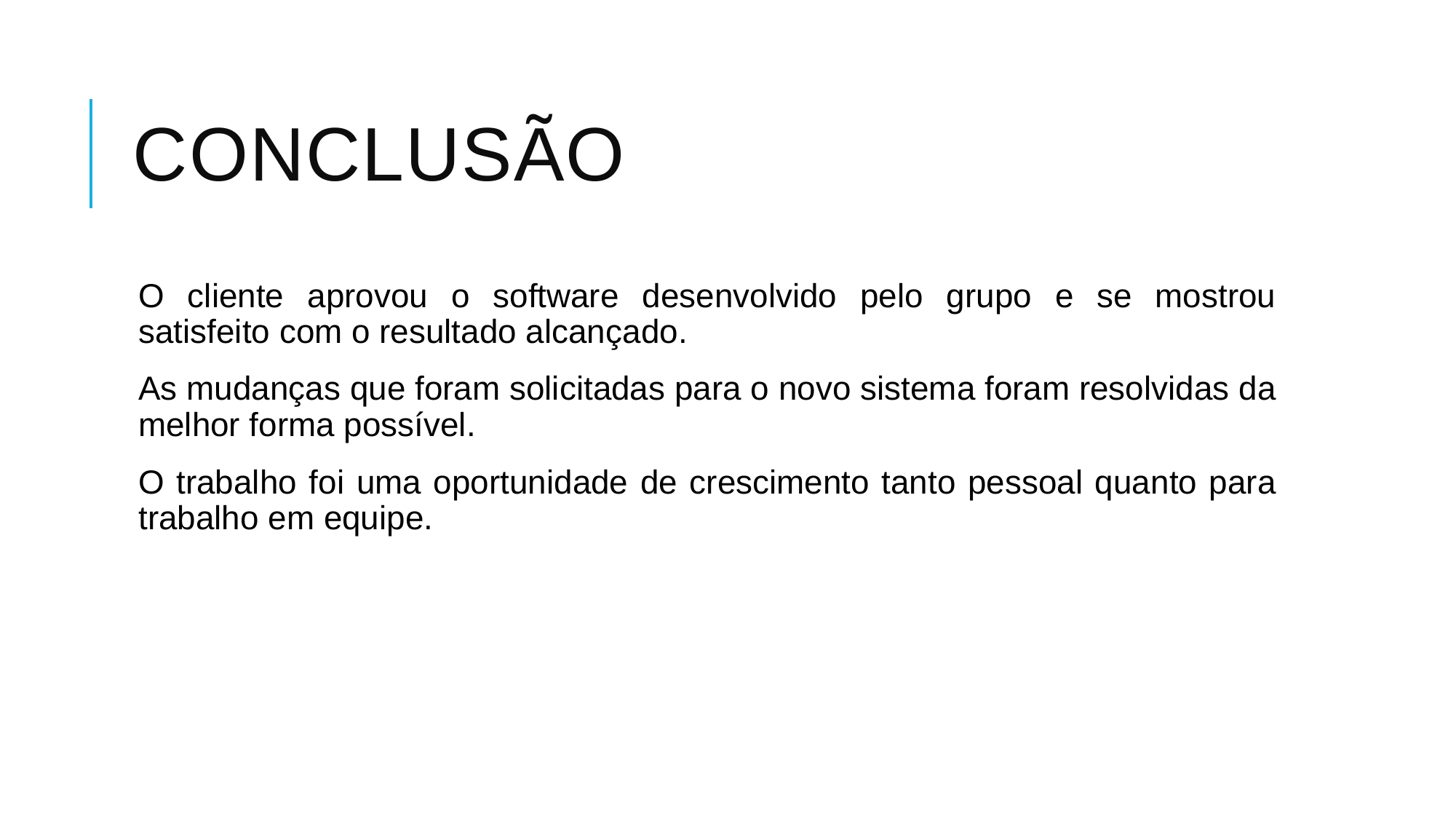

# Conclusão
O cliente aprovou o software desenvolvido pelo grupo e se mostrou satisfeito com o resultado alcançado.
As mudanças que foram solicitadas para o novo sistema foram resolvidas da melhor forma possível.
O trabalho foi uma oportunidade de crescimento tanto pessoal quanto para trabalho em equipe.